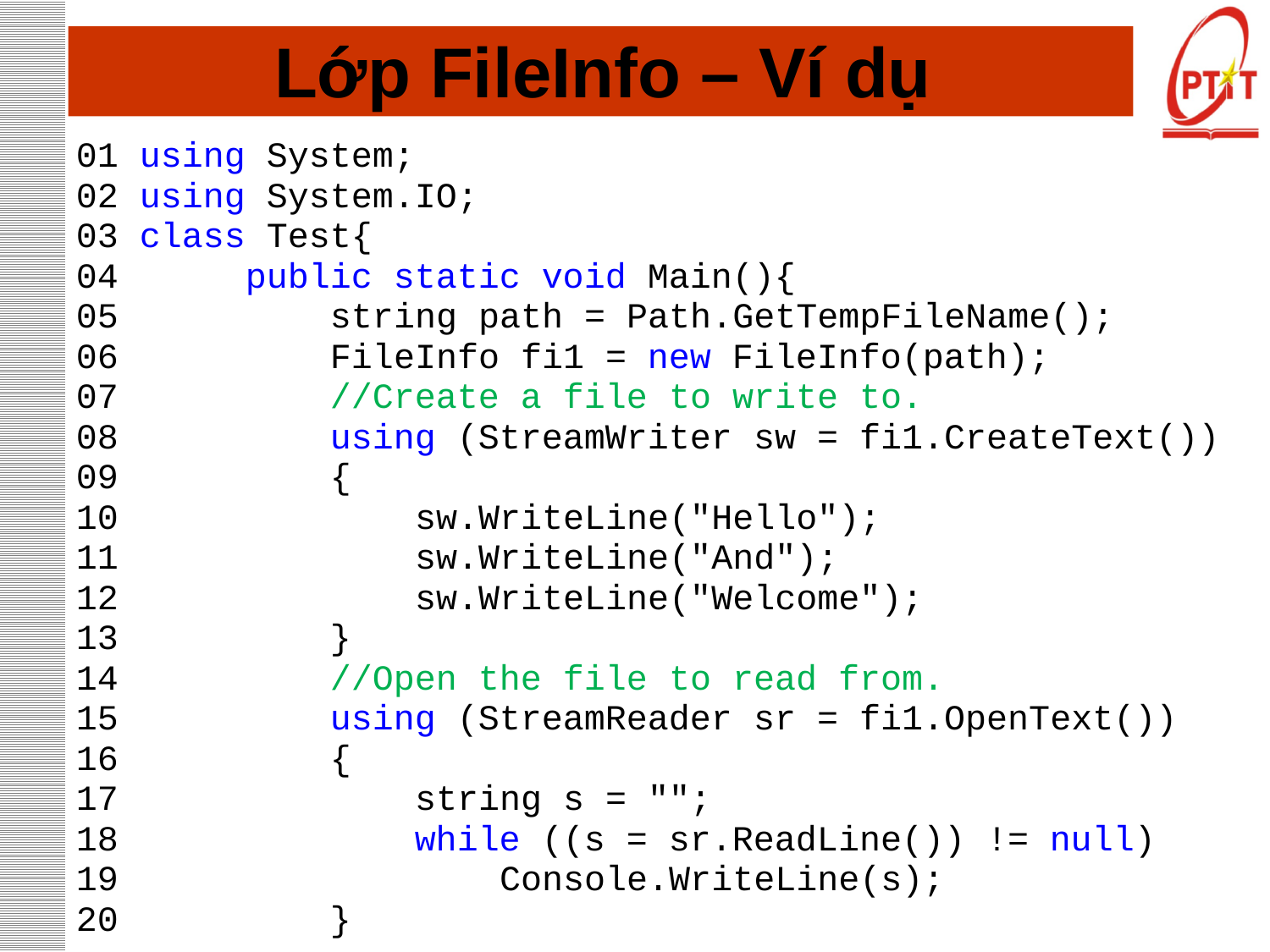

# Lớp FileInfo – Ví dụ
01 using System;
02 using System.IO;
03 class Test{
04      public static void Main(){
05          string path = Path.GetTempFileName();
06          FileInfo fi1 = new FileInfo(path);
07          //Create a file to write to.
08          using (StreamWriter sw = fi1.CreateText())
09          {
10              sw.WriteLine("Hello");
11              sw.WriteLine("And");
12              sw.WriteLine("Welcome");
13          }
14          //Open the file to read from.
15          using (StreamReader sr = fi1.OpenText())
16          {
17              string s = "";
18              while ((s = sr.ReadLine()) != null)
19                  Console.WriteLine(s);
20          }